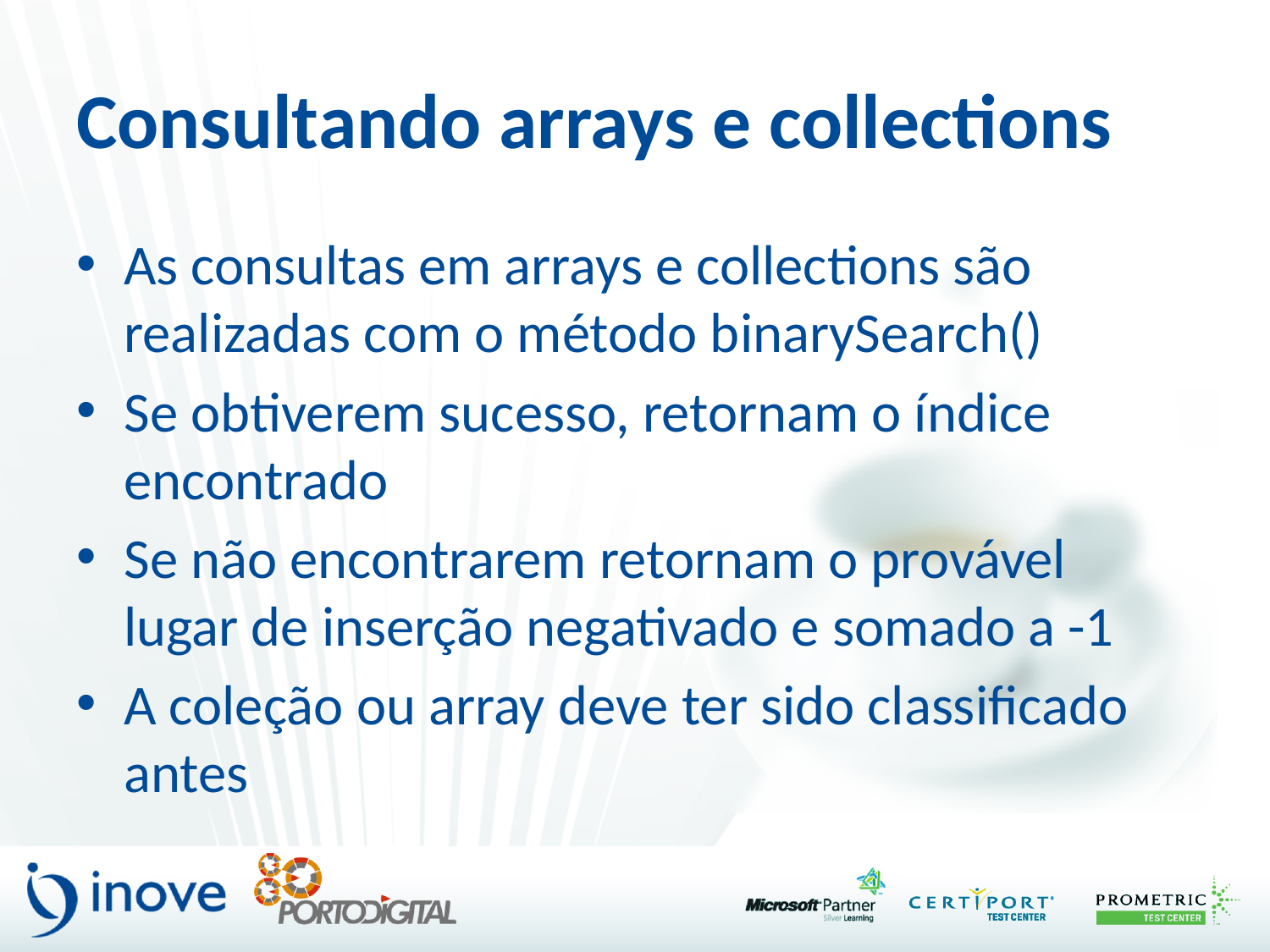

# Consultando arrays e collections
As consultas em arrays e collections são realizadas com o método binarySearch()
Se obtiverem sucesso, retornam o índice encontrado
Se não encontrarem retornam o provável lugar de inserção negativado e somado a -1
A coleção ou array deve ter sido classificado antes